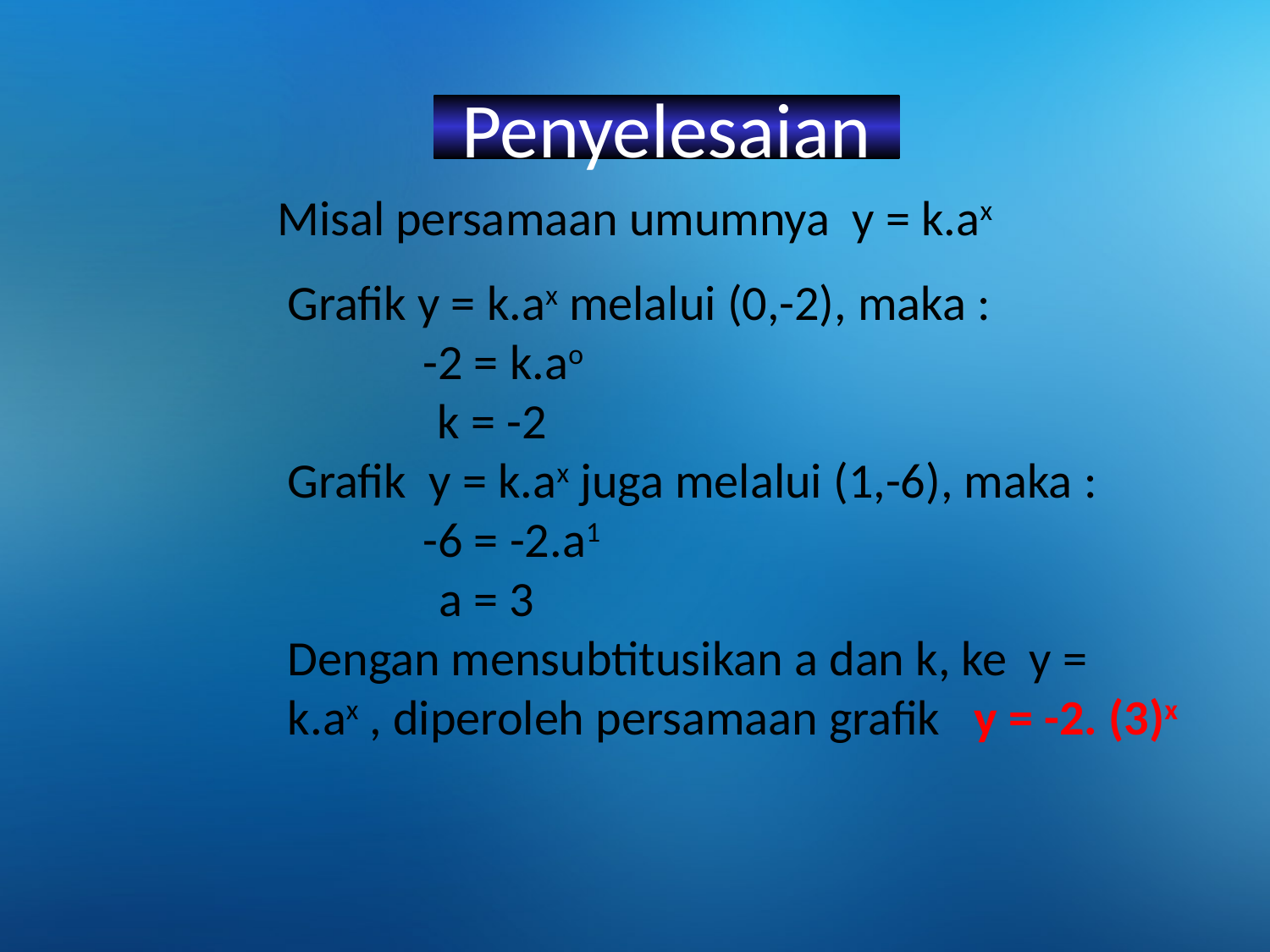

Penyelesaian
Misal persamaan umumnya  y = k.ax
Grafik y = k.ax melalui (0,-2), maka :
-2 = k.ao
  k = -2
Grafik  y = k.ax juga melalui (1,-6), maka :
-6 = -2.a1
a = 3
Dengan mensubtitusikan a dan k, ke  y = k.ax , diperoleh persamaan grafik   y = -2. (3)x